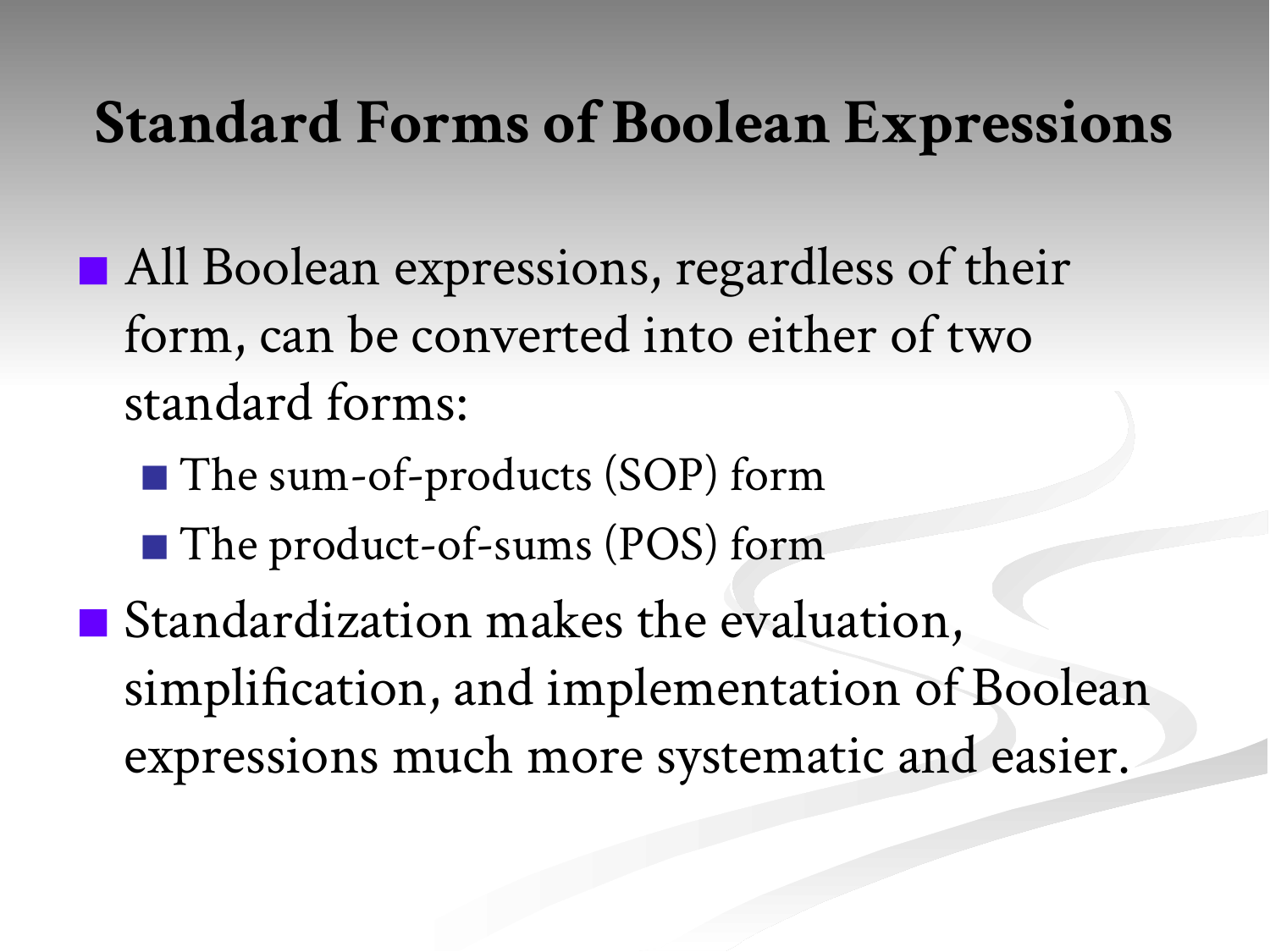

# Standard Forms of Boolean Expressions
All Boolean expressions, regardless of their form, can be converted into either of two standard forms:
The sum-of-products (SOP) form
The product-of-sums (POS) form
Standardization makes the evaluation, simplification, and implementation of Boolean expressions much more systematic and easier.